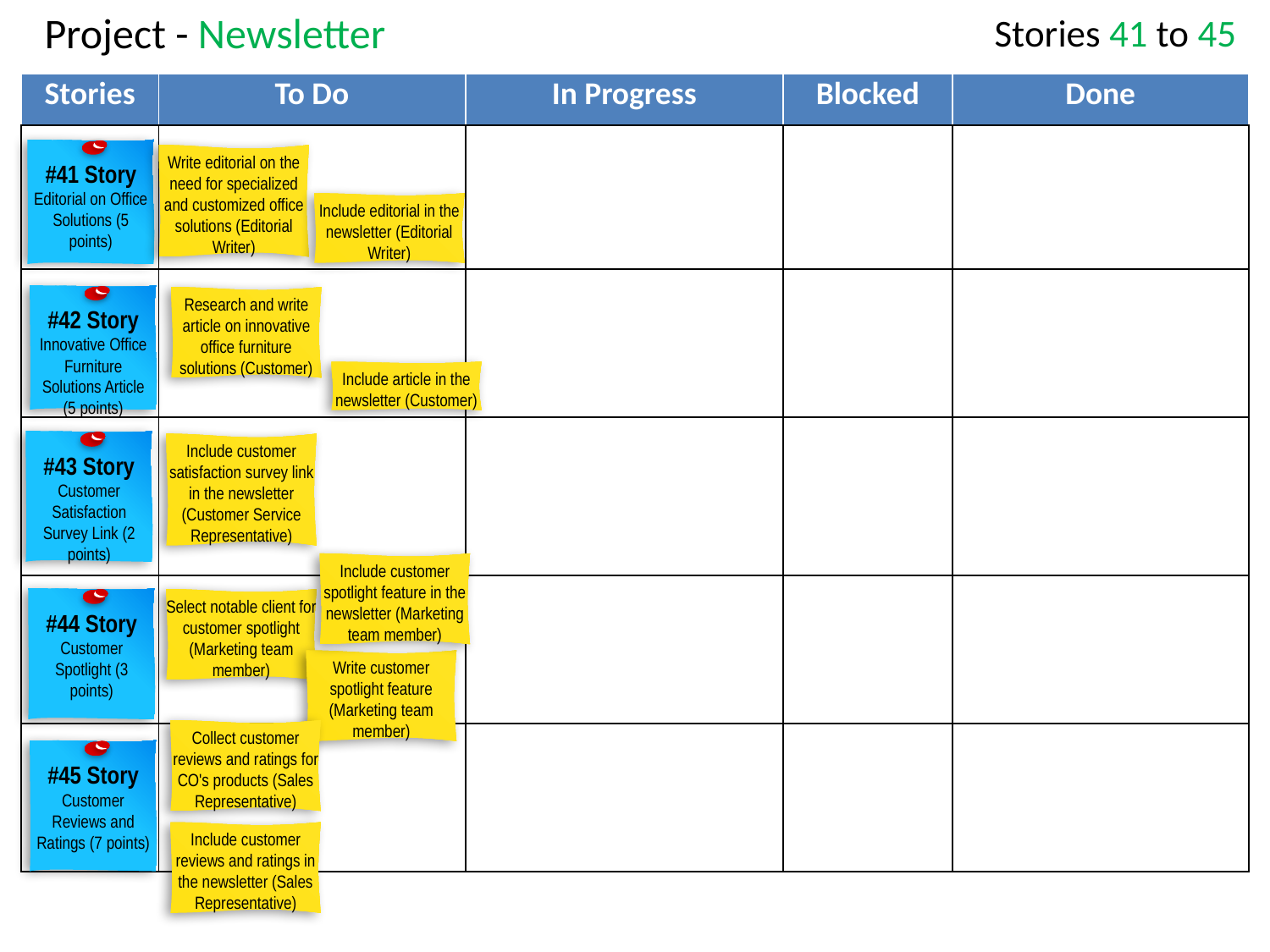

# Project - Newsletter
Stories 41 to 45
| Stories | To Do | In Progress | Blocked | Done |
| --- | --- | --- | --- | --- |
|  |  |  |  |  |
|  |  |  |  |  |
|  |  |  |  |  |
|  |  |  |  |  |
|  |  |  |  |  |

#41 Story
Editorial on Office Solutions (5 points)
Write editorial on the need for specialized and customized office solutions (Editorial Writer)
Include editorial in the newsletter (Editorial Writer)

#42 Story
Innovative Office Furniture Solutions Article (5 points)
Research and write article on innovative office furniture solutions (Customer)
Include article in the newsletter (Customer)

#43 Story
Customer Satisfaction Survey Link (2 points)
Include customer satisfaction survey link in the newsletter (Customer Service Representative)
Include customer spotlight feature in the newsletter (Marketing team member)

#44 Story
Customer Spotlight (3 points)
Select notable client for customer spotlight (Marketing team member)
Write customer spotlight feature (Marketing team member)
Collect customer reviews and ratings for CO's products (Sales Representative)

#45 Story
Customer Reviews and Ratings (7 points)
Include customer reviews and ratings in the newsletter (Sales Representative)